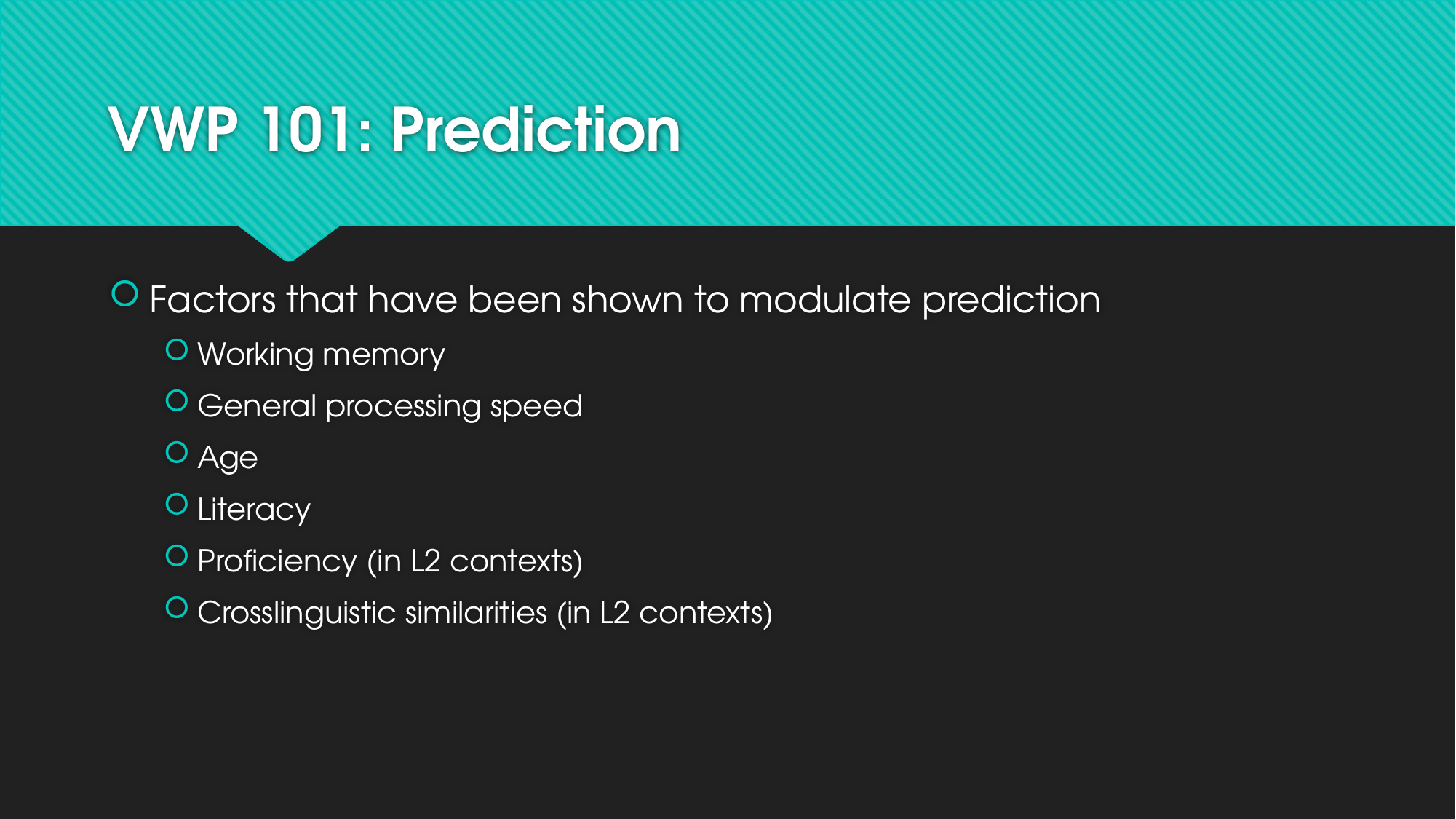

# VWP 101: Prediction
Factors that have been shown to modulate prediction
Working memory
General processing speed
Age
Literacy
Proficiency (in L2 contexts)
Crosslinguistic similarities (in L2 contexts)